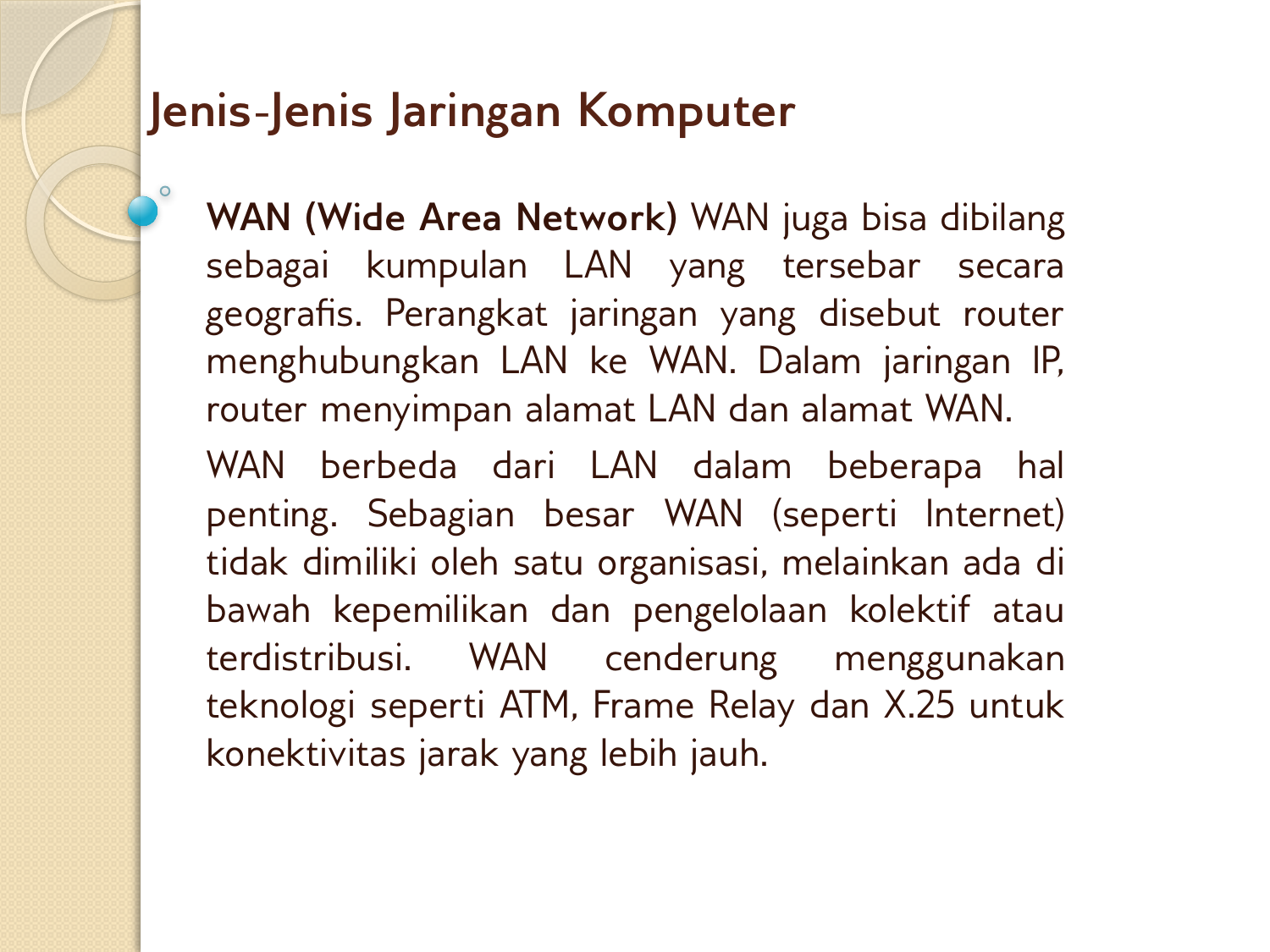

# Jenis-Jenis Jaringan Komputer
WAN (Wide Area Network) WAN juga bisa dibilang sebagai kumpulan LAN yang tersebar secara geografis. Perangkat jaringan yang disebut router menghubungkan LAN ke WAN. Dalam jaringan IP, router menyimpan alamat LAN dan alamat WAN.
WAN berbeda dari LAN dalam beberapa hal penting. Sebagian besar WAN (seperti Internet) tidak dimiliki oleh satu organisasi, melainkan ada di bawah kepemilikan dan pengelolaan kolektif atau terdistribusi. WAN cenderung menggunakan teknologi seperti ATM, Frame Relay dan X.25 untuk konektivitas jarak yang lebih jauh.